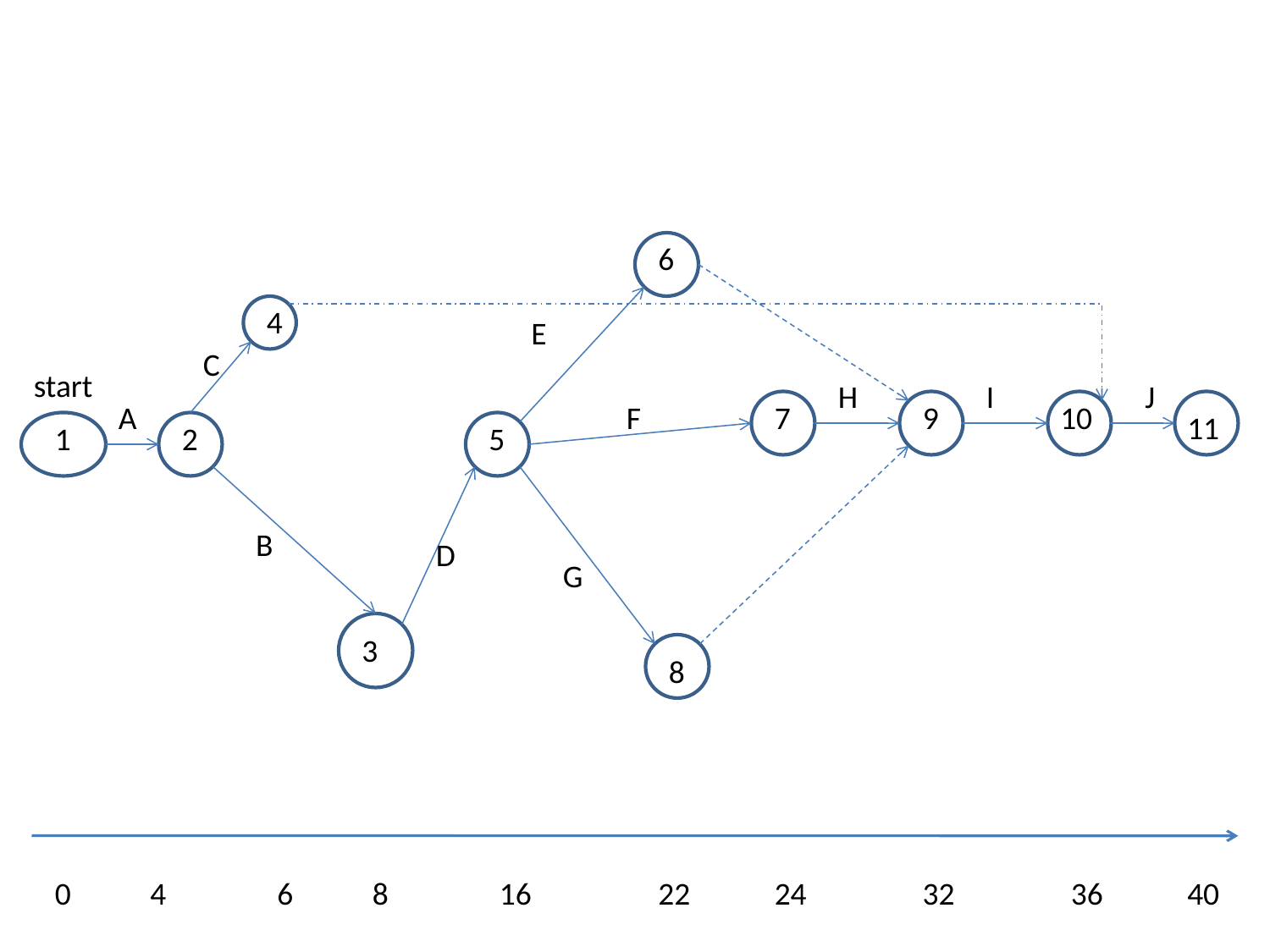

6

4
E
C
start
H
I
J
A
F

7

9

10

11

1

2

5
B
D
G

3

8
0
4
6
8
16
22
24
32
36
40